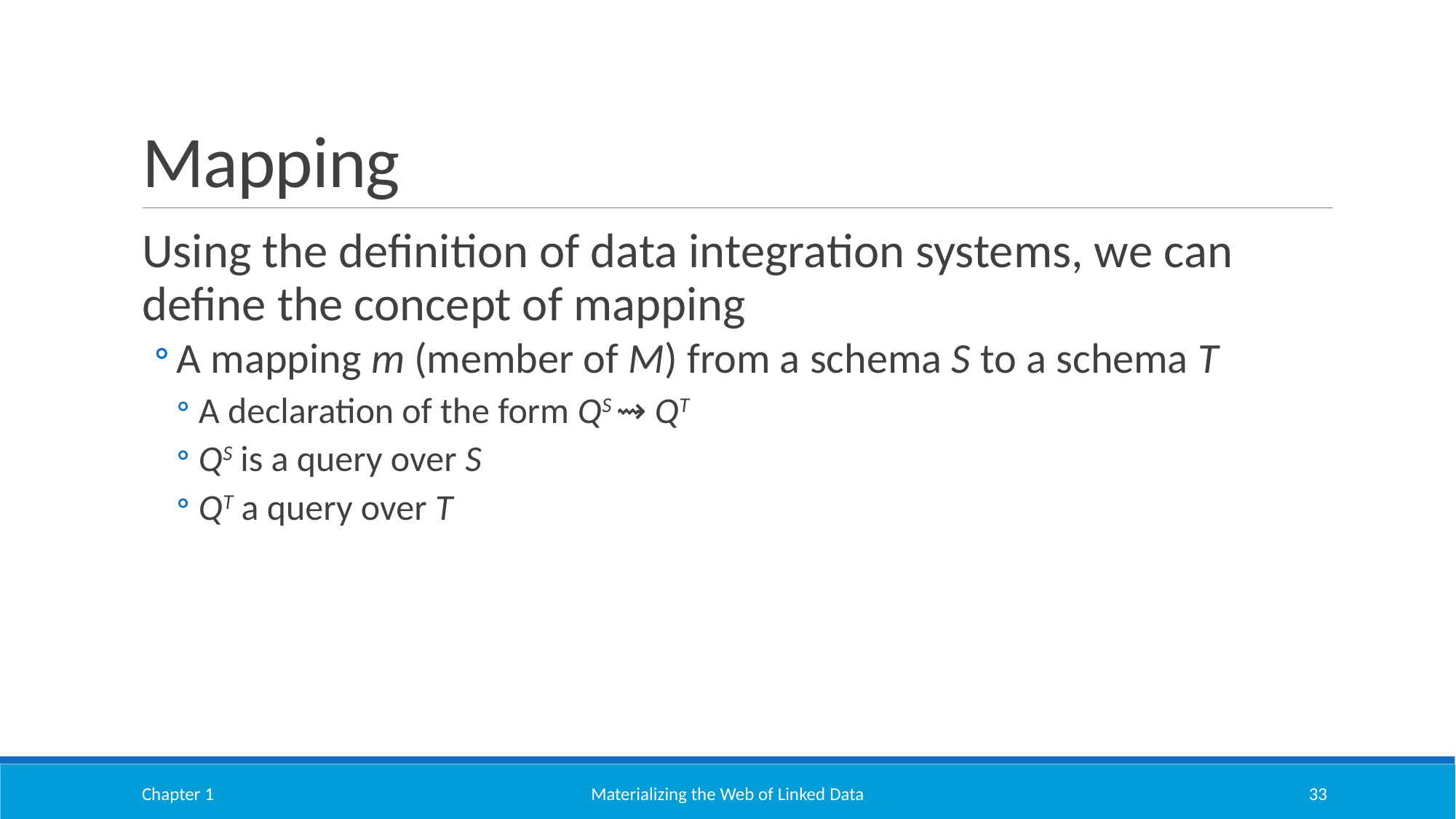

# Mapping
Using the definition of data integration systems, we can define the concept of mapping
A mapping m (member of M) from a schema S to a schema T
A declaration of the form QS ⇝ QT
QS is a query over S
QT a query over T

Chapter 1
Materializing the Web of Linked Data
33